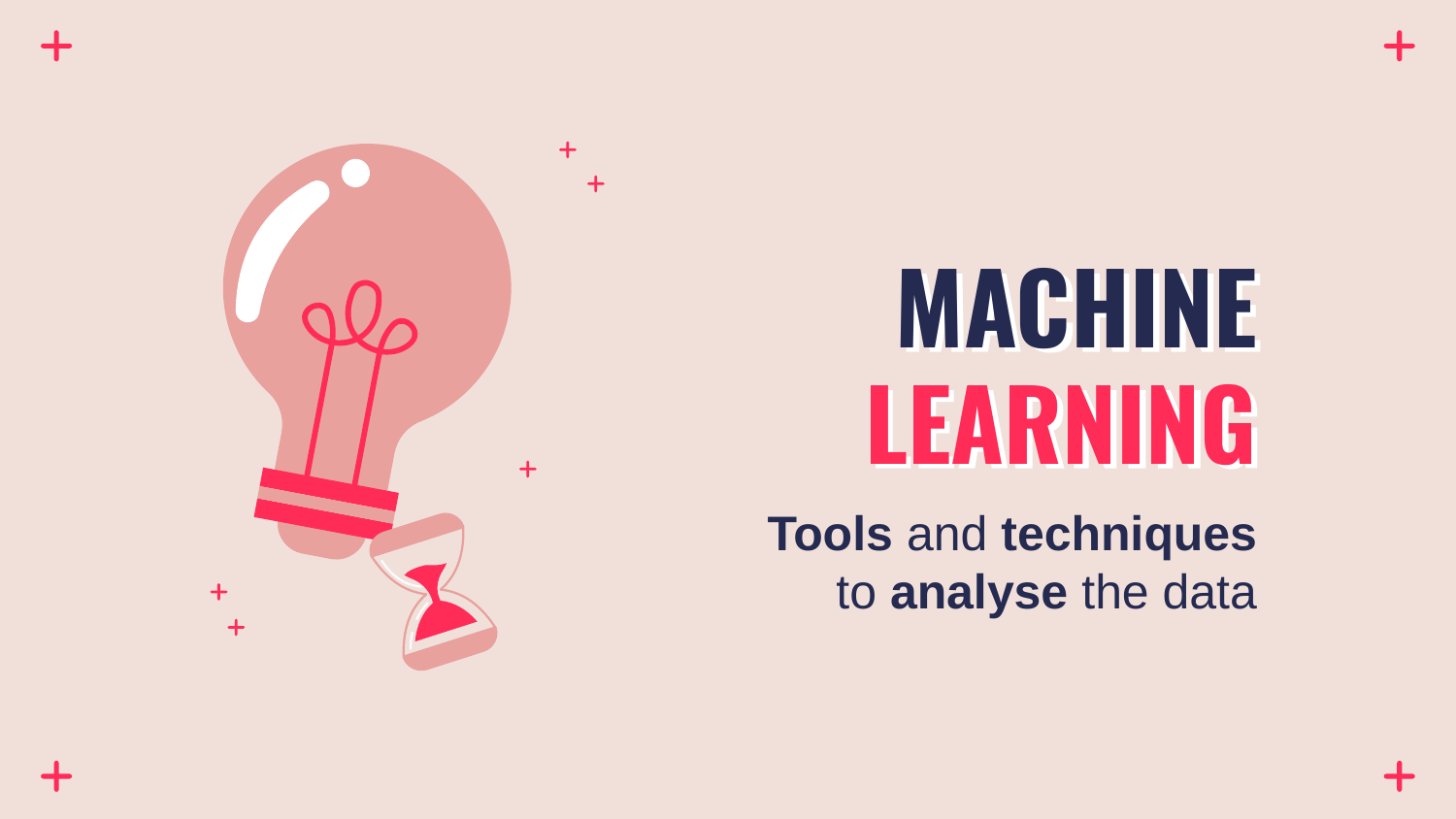

# MACHINE LEARNING
Tools and techniques to analyse the data